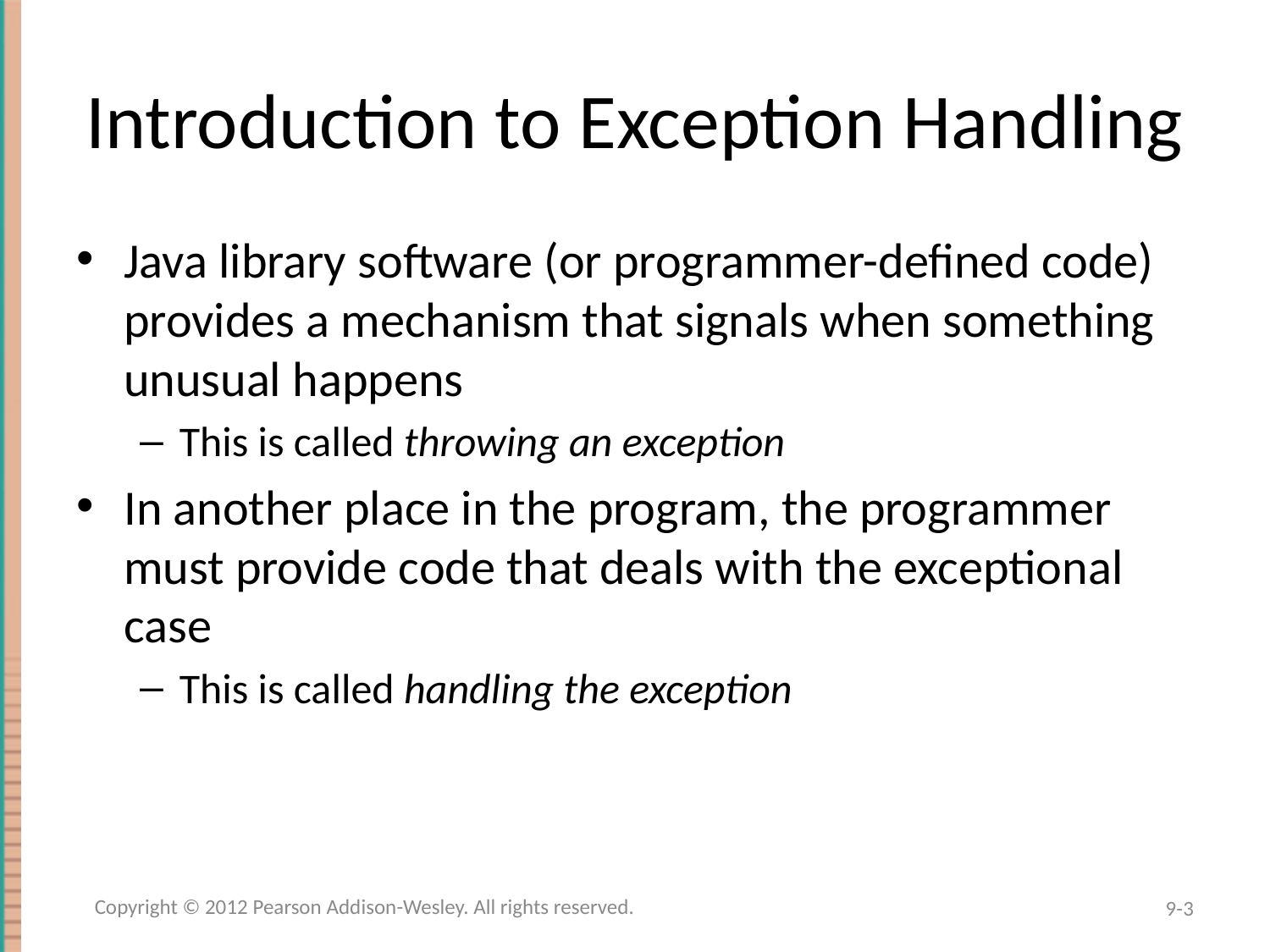

# Introduction to Exception Handling
Java library software (or programmer-defined code) provides a mechanism that signals when something unusual happens
This is called throwing an exception
In another place in the program, the programmer must provide code that deals with the exceptional case
This is called handling the exception

Copyright © 2012 Pearson Addison-Wesley. All rights reserved.
9-3